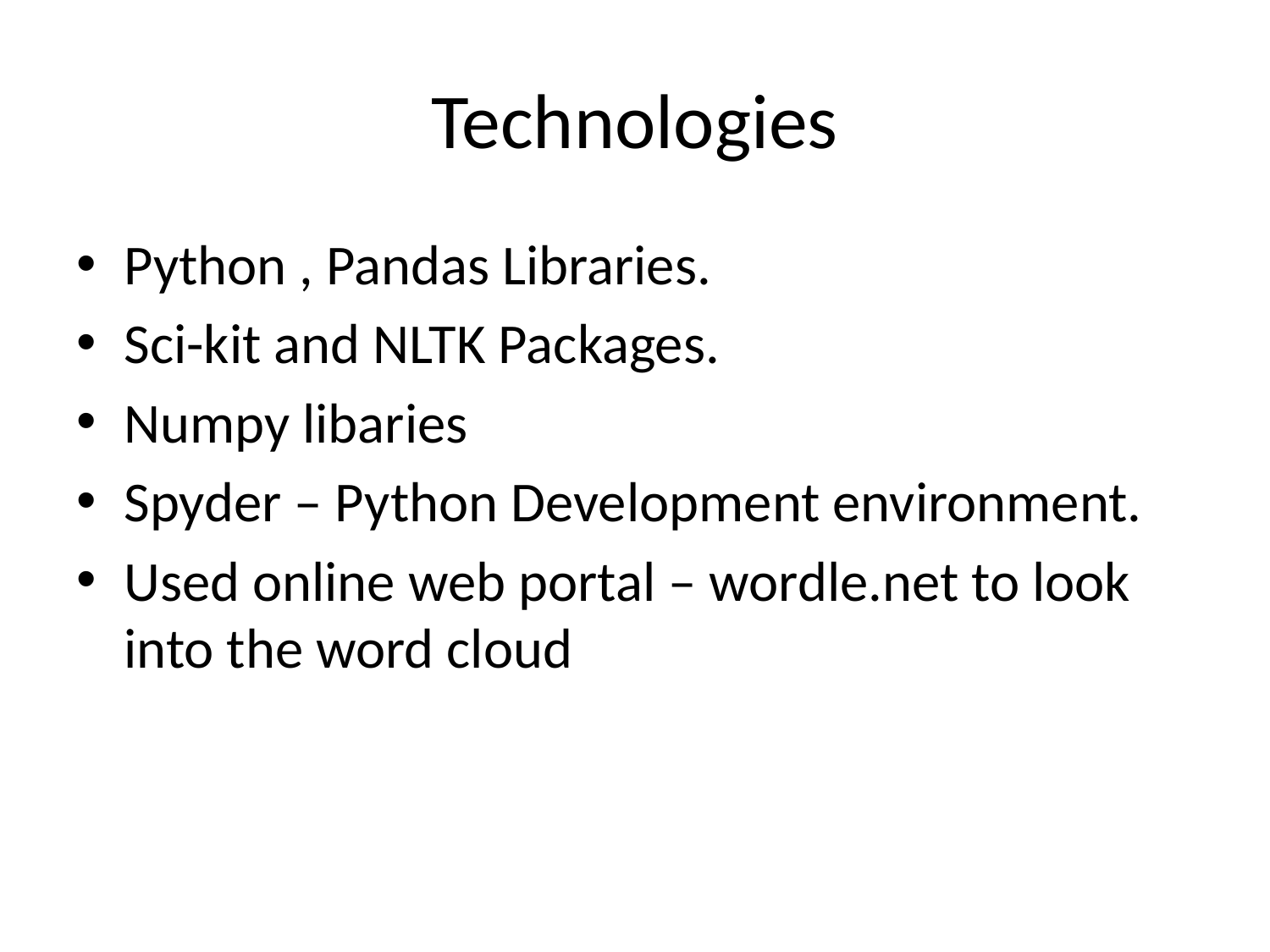

# Technologies
Python , Pandas Libraries.
Sci-kit and NLTK Packages.
Numpy libaries
Spyder – Python Development environment.
Used online web portal – wordle.net to look into the word cloud